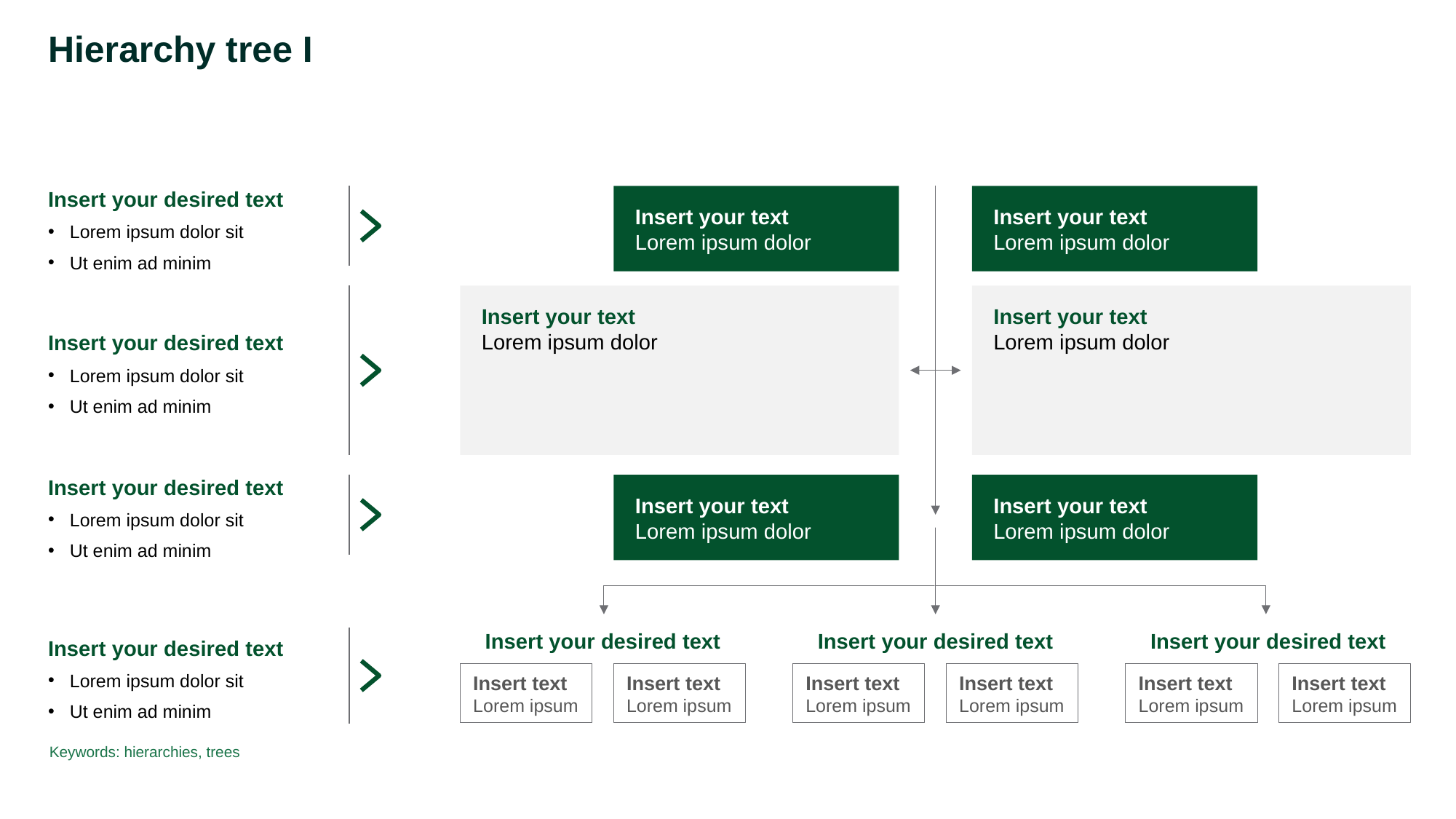

# Hierarchy tree I
Insert your desired text
Lorem ipsum dolor sit
Ut enim ad minim
Insert your text
Lorem ipsum dolor
Insert your text
Lorem ipsum dolor

Insert your text
Lorem ipsum dolor
Insert your text
Lorem ipsum dolor
Insert your desired text
Lorem ipsum dolor sit
Ut enim ad minim

Insert your desired text
Lorem ipsum dolor sit
Ut enim ad minim
Insert your text
Lorem ipsum dolor
Insert your text
Lorem ipsum dolor

Insert your desired text
Insert your desired text
Insert your desired text
Insert your desired text
Lorem ipsum dolor sit
Ut enim ad minim
Insert text
Lorem ipsum
Insert text
Lorem ipsum
Insert text
Lorem ipsum
Insert text
Lorem ipsum
Insert text
Lorem ipsum
Insert text
Lorem ipsum

Keywords: hierarchies, trees